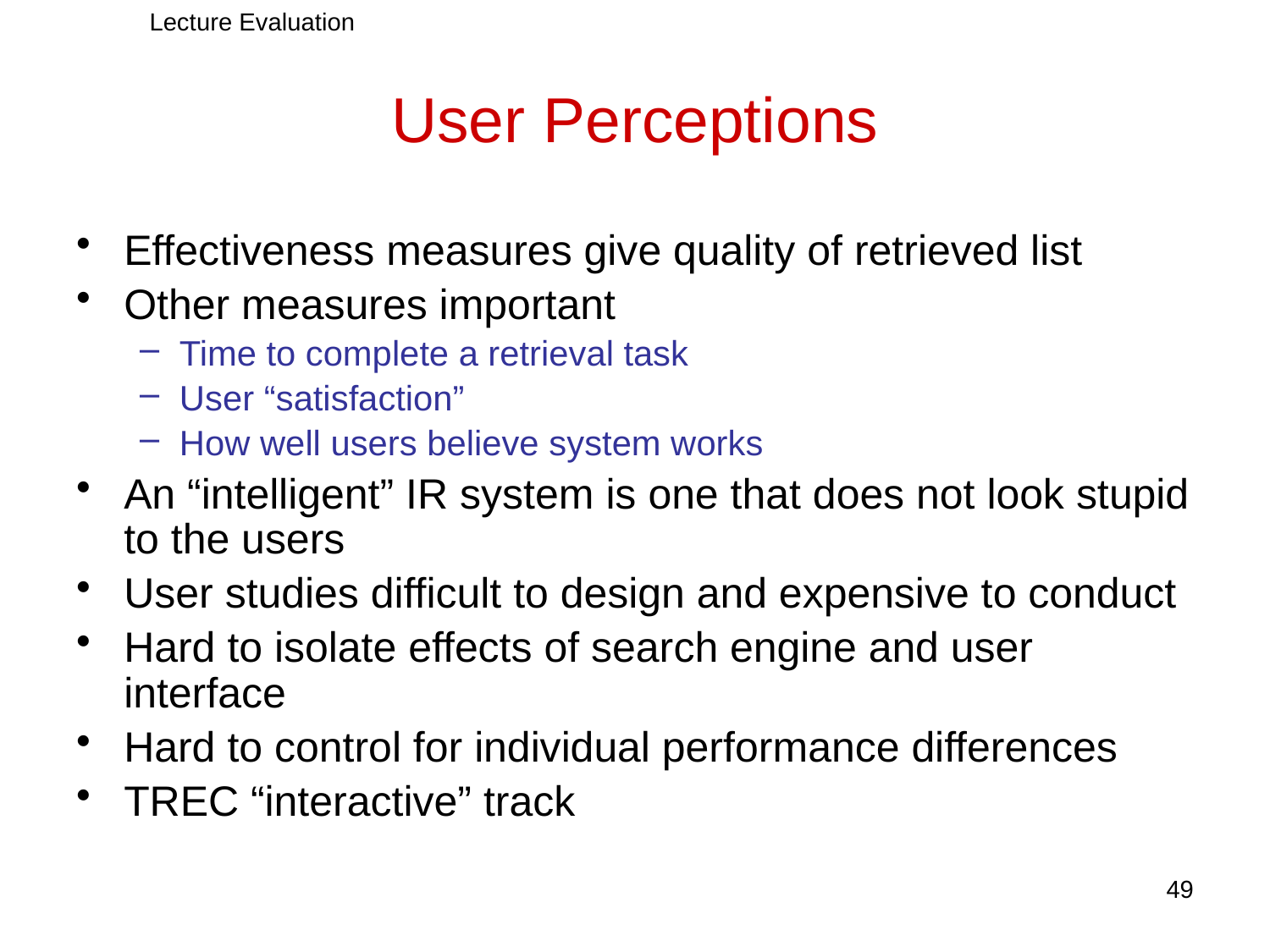

Lecture Evaluation
# User Perceptions
Effectiveness measures give quality of retrieved list
Other measures important
Time to complete a retrieval task
User “satisfaction”
How well users believe system works
An “intelligent” IR system is one that does not look stupid to the users
User studies difficult to design and expensive to conduct
Hard to isolate effects of search engine and user interface
Hard to control for individual performance differences
TREC “interactive” track

49